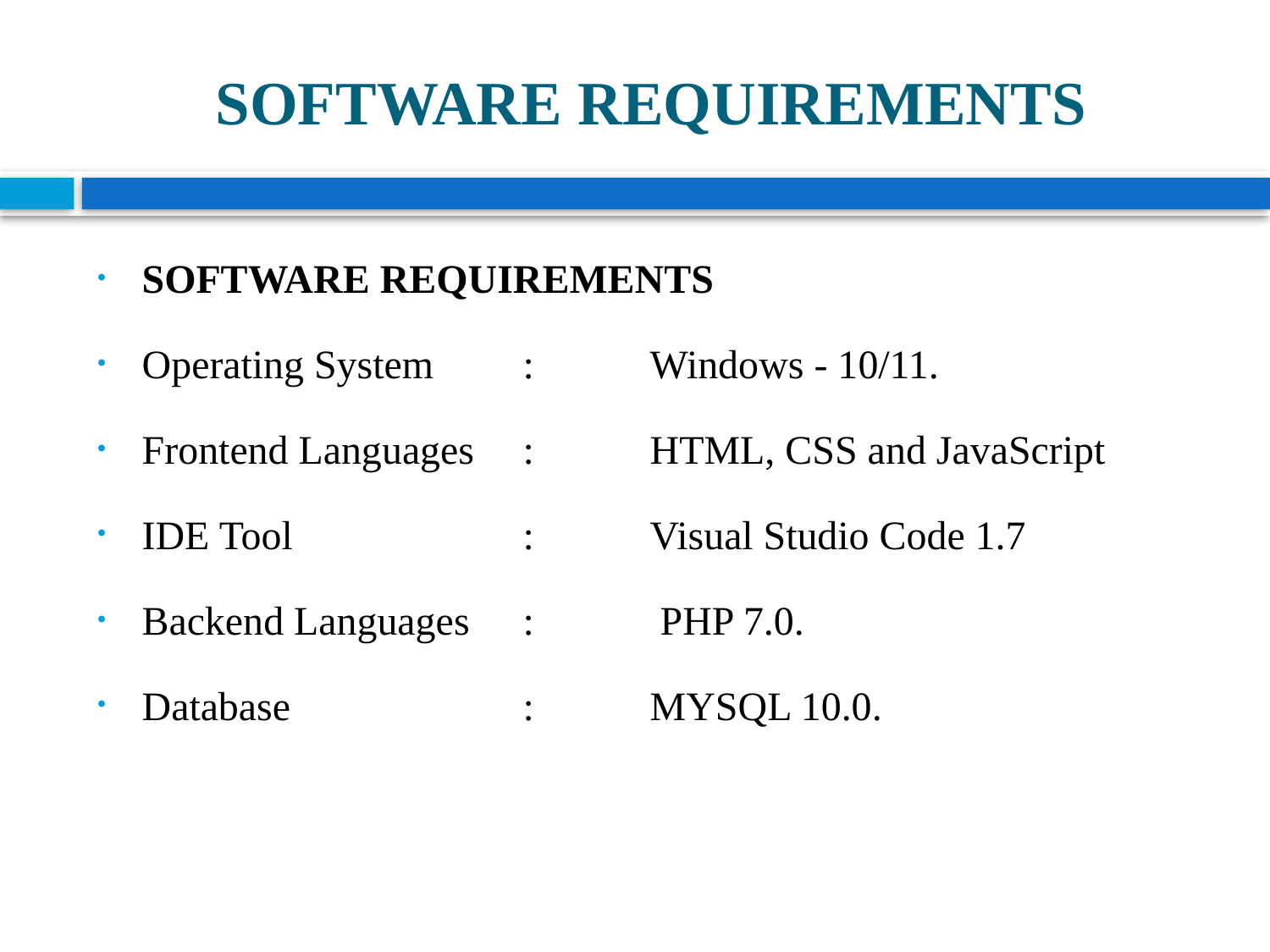

# SOFTWARE REQUIREMENTS
SOFTWARE REQUIREMENTS
Operating System	: 	Windows - 10/11.
Frontend Languages	: 	HTML, CSS and JavaScript
IDE Tool		:	Visual Studio Code 1.7
Backend Languages	: 	 PHP 7.0.
Database		: 	MYSQL 10.0.